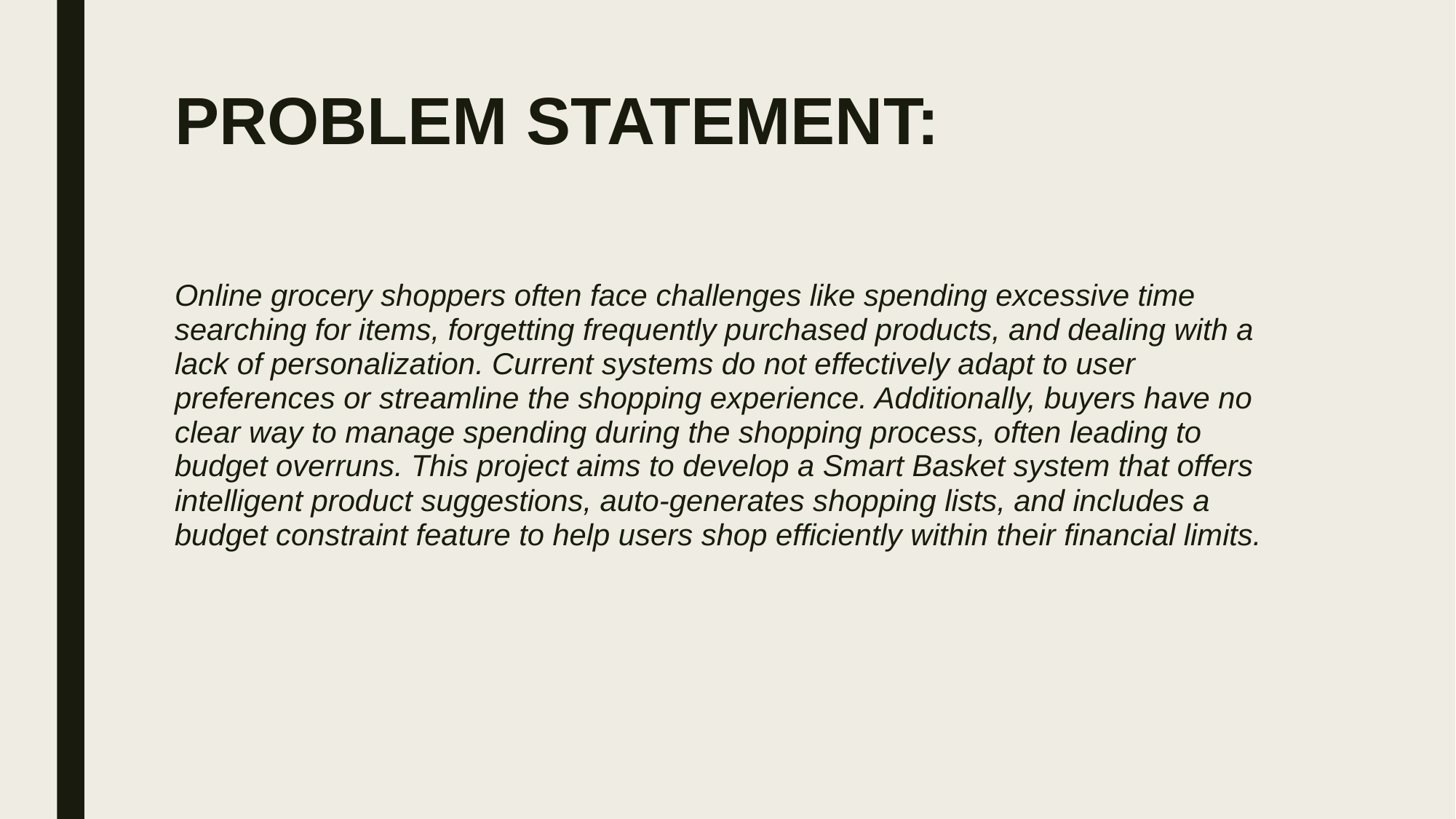

# PROBLEM STATEMENT:
Online grocery shoppers often face challenges like spending excessive time searching for items, forgetting frequently purchased products, and dealing with a lack of personalization. Current systems do not effectively adapt to user preferences or streamline the shopping experience. Additionally, buyers have no clear way to manage spending during the shopping process, often leading to budget overruns. This project aims to develop a Smart Basket system that offers intelligent product suggestions, auto-generates shopping lists, and includes a budget constraint feature to help users shop efficiently within their financial limits.